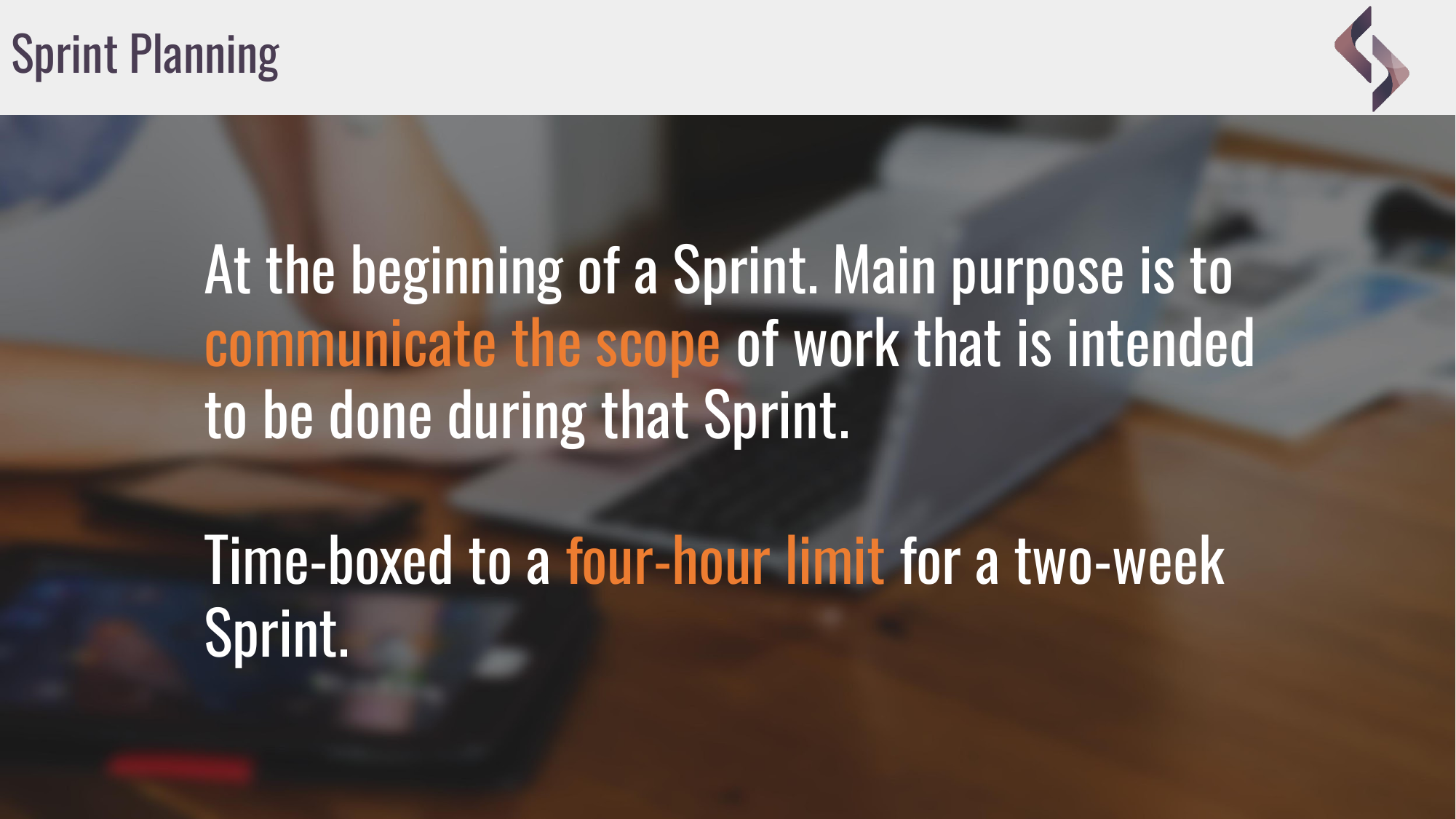

# Sprint Planning
At the beginning of a Sprint. Main purpose is to communicate the scope of work that is intended to be done during that Sprint.

Time-boxed to a four-hour limit for a two-week Sprint.